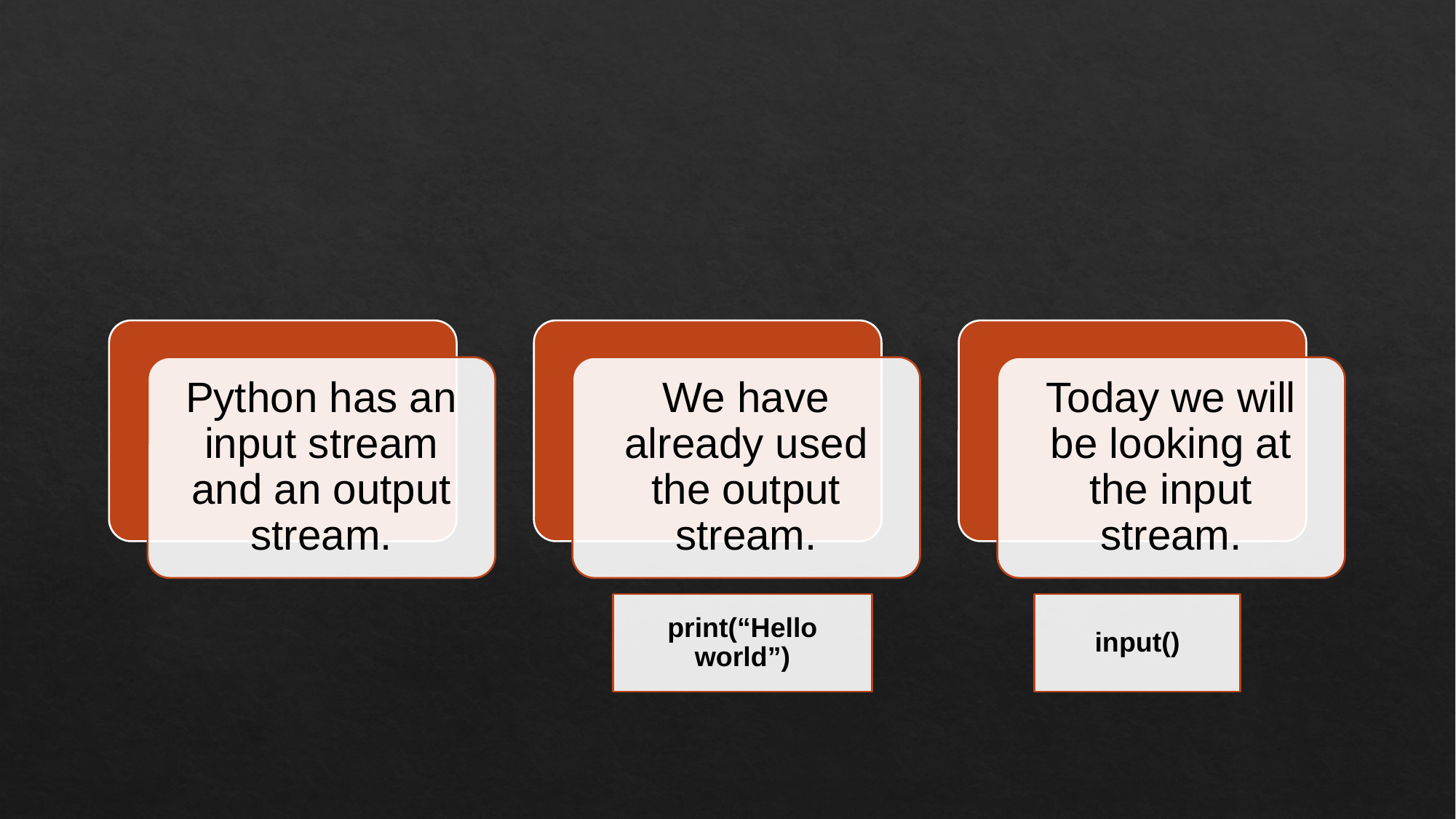

#

Python has an input stream and an output stream.
We have already used the output stream.
Today we will be looking at the input stream.
print(“Hello world”)
input()